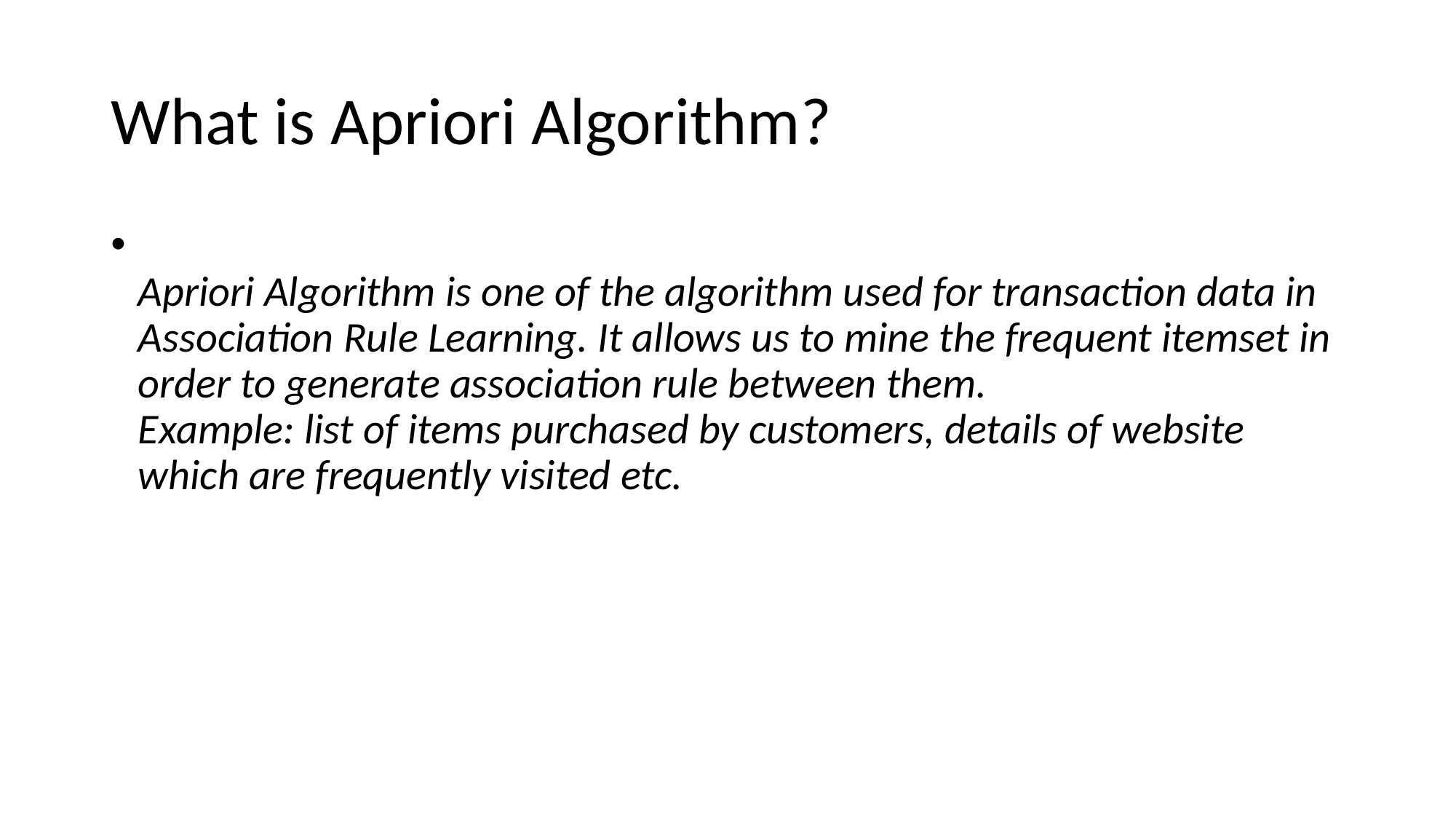

# What is Apriori Algorithm?
Apriori Algorithm is one of the algorithm used for transaction data in Association Rule Learning. It allows us to mine the frequent itemset in order to generate association rule between them.
Example: list of items purchased by customers, details of website which are frequently visited etc.